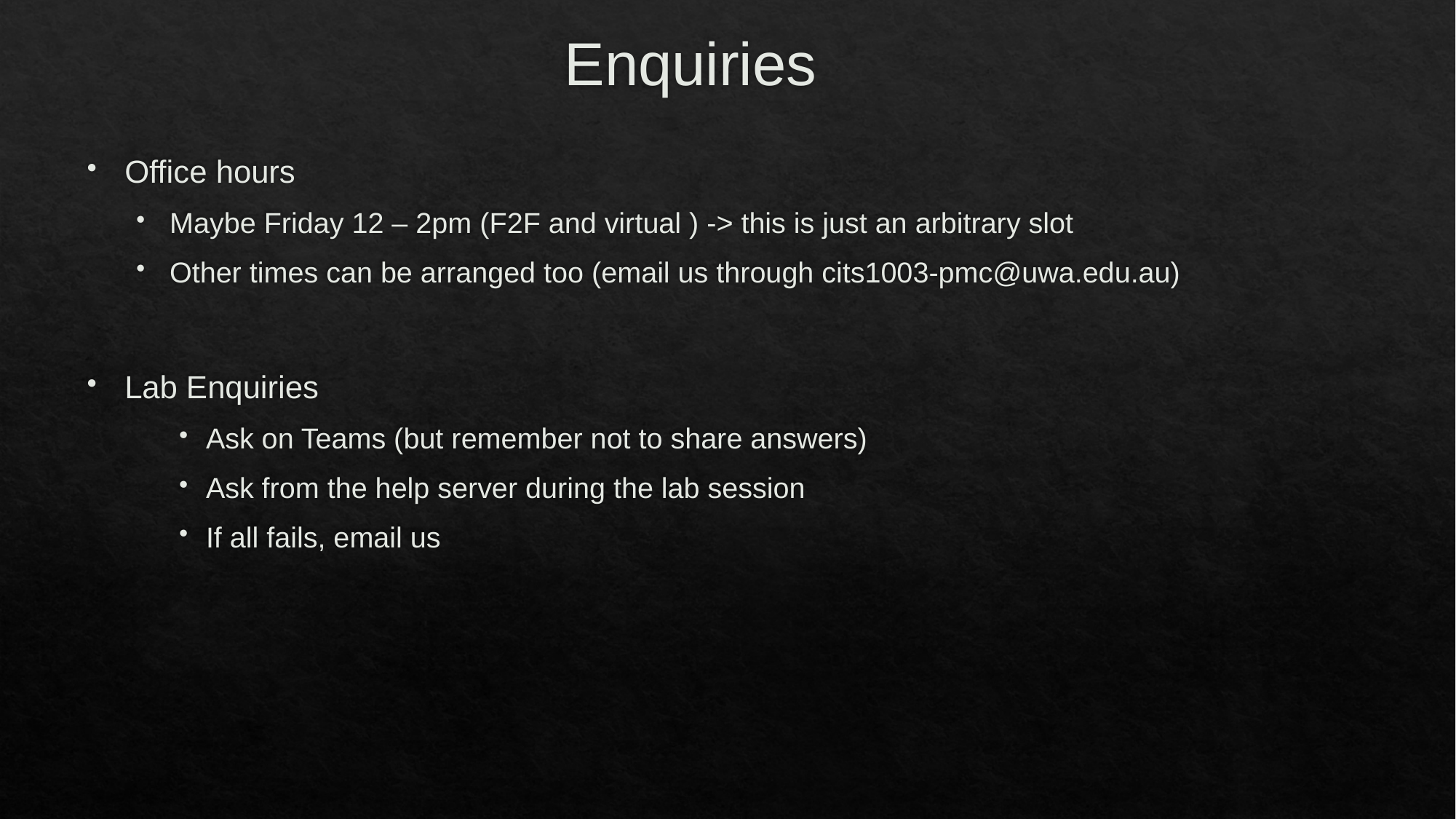

# Enquiries

Office hours
Maybe Friday 12 – 2pm (F2F and virtual ) -> this is just an arbitrary slot
Other times can be arranged too (email us through cits1003-pmc@uwa.edu.au)

Lab Enquiries
Ask on Teams (but remember not to share answers)
Ask from the help server during the lab session
If all fails, email us